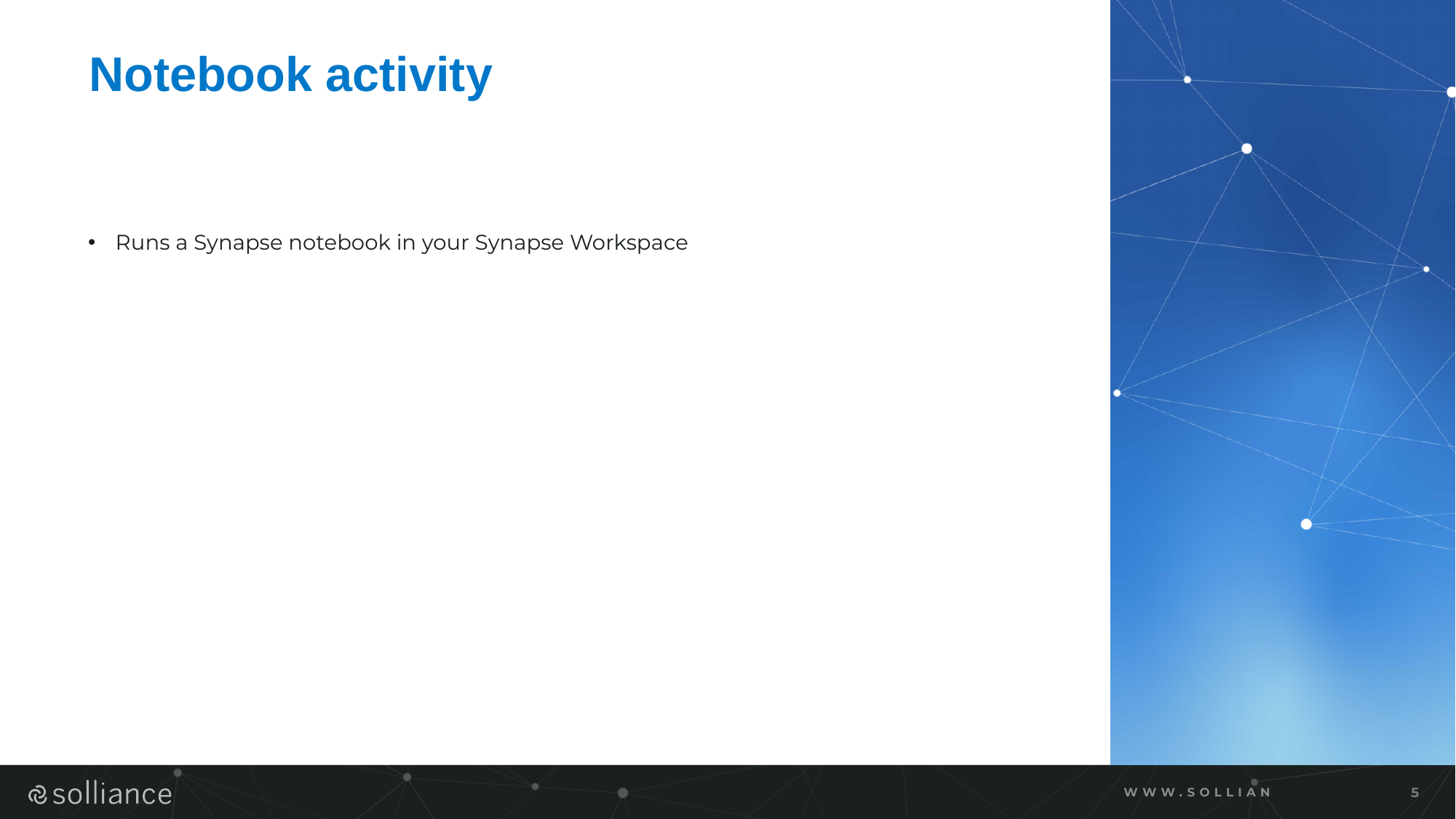

# Notebook activity

Runs a Synapse notebook in your Synapse Workspace

WWW.SOLLIANCE.NET
5